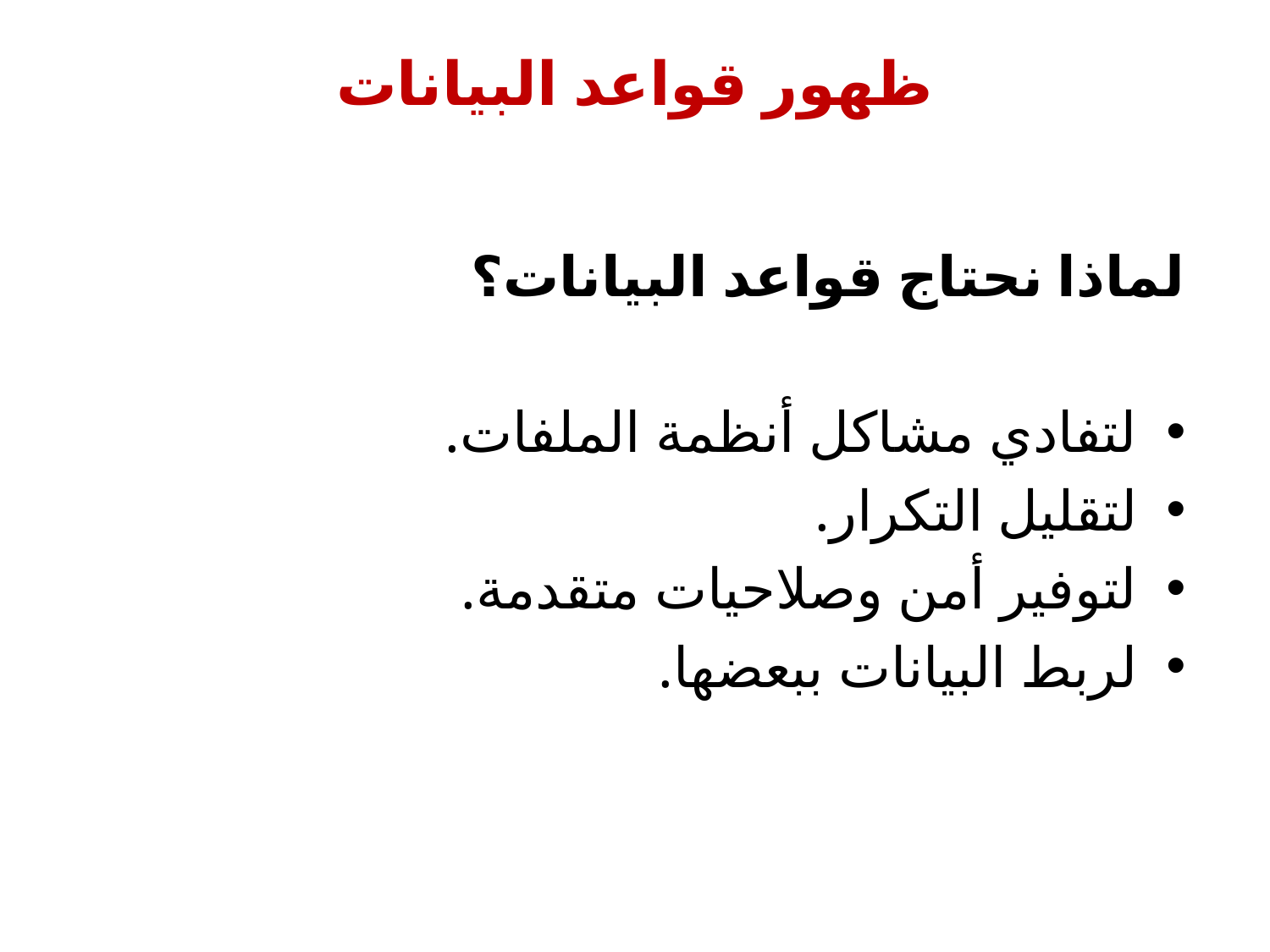

# ظهور قواعد البيانات

لماذا نحتاج قواعد البيانات؟

لتفادي مشاكل أنظمة الملفات.
لتقليل التكرار.
لتوفير أمن وصلاحيات متقدمة.
لربط البيانات ببعضها.